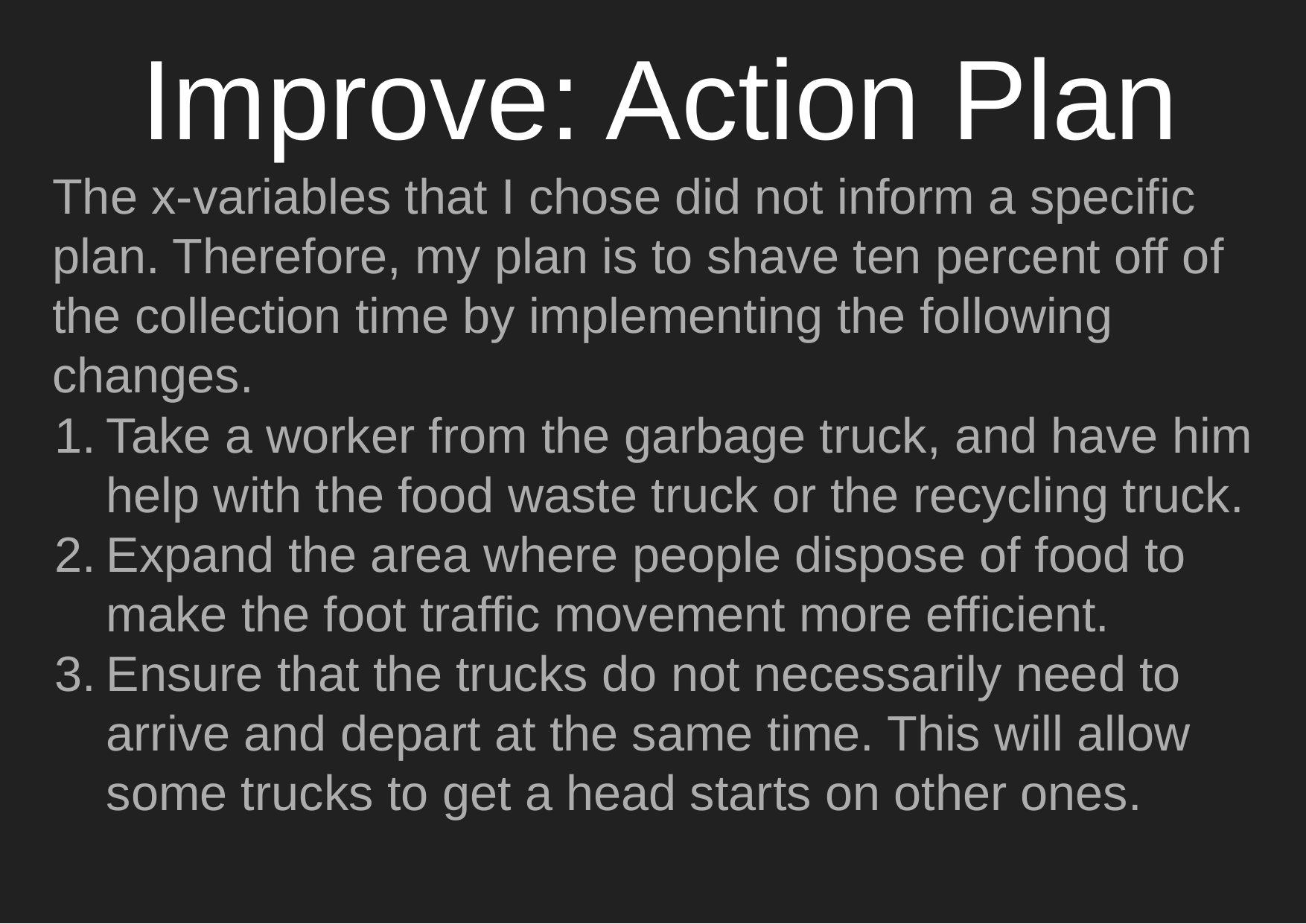

Improve: Action Plan
The x-variables that I chose did not inform a specific plan. Therefore, my plan is to shave ten percent off of the collection time by implementing the following changes.
Take a worker from the garbage truck, and have him help with the food waste truck or the recycling truck.
Expand the area where people dispose of food to make the foot traffic movement more efficient.
Ensure that the trucks do not necessarily need to arrive and depart at the same time. This will allow some trucks to get a head starts on other ones.